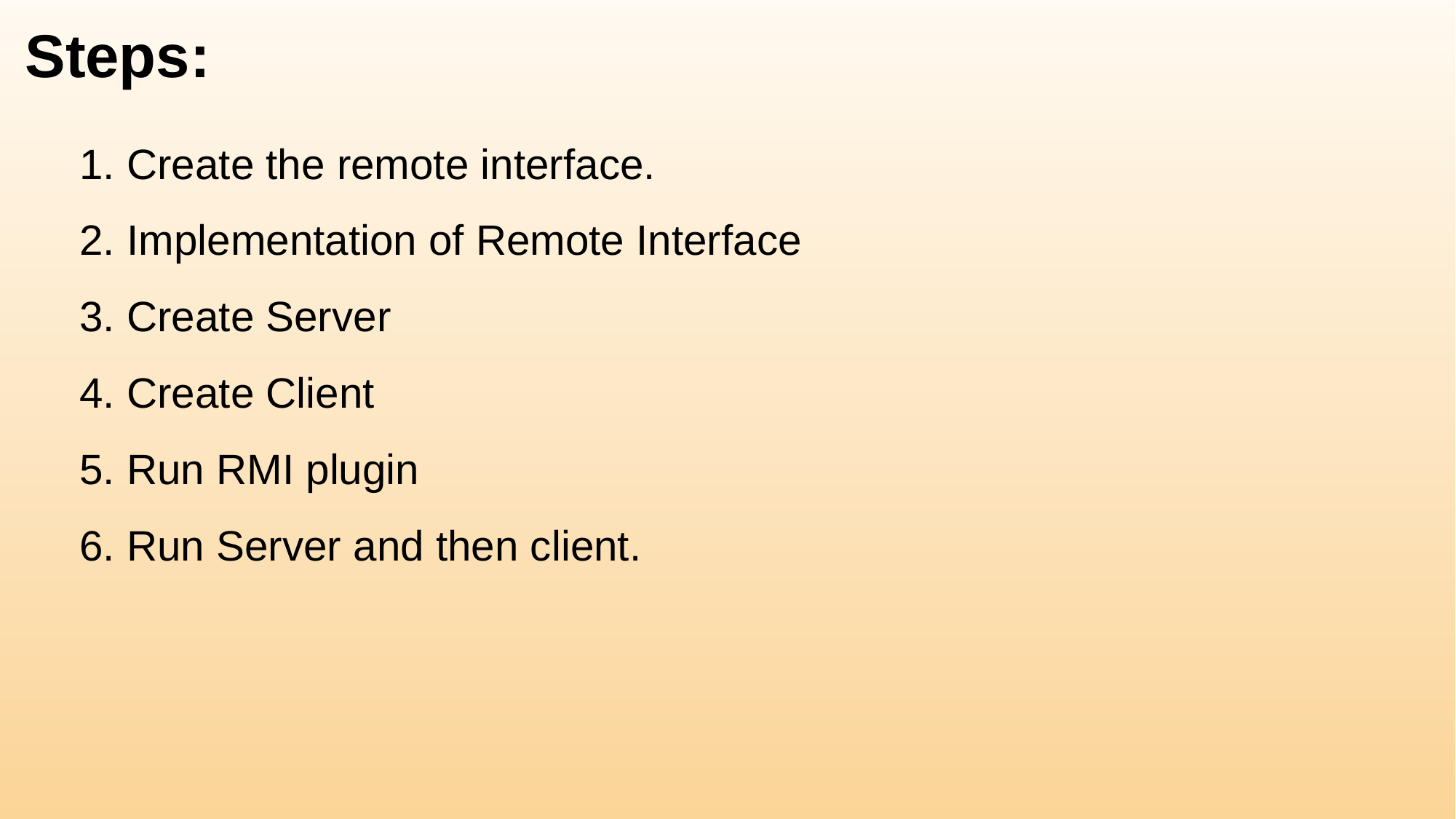

Steps:

1. Create the remote interface.
2. Implementation of Remote Interface
3. Create Server
4. Create Client
5. Run RMI plugin
6. Run Server and then client.